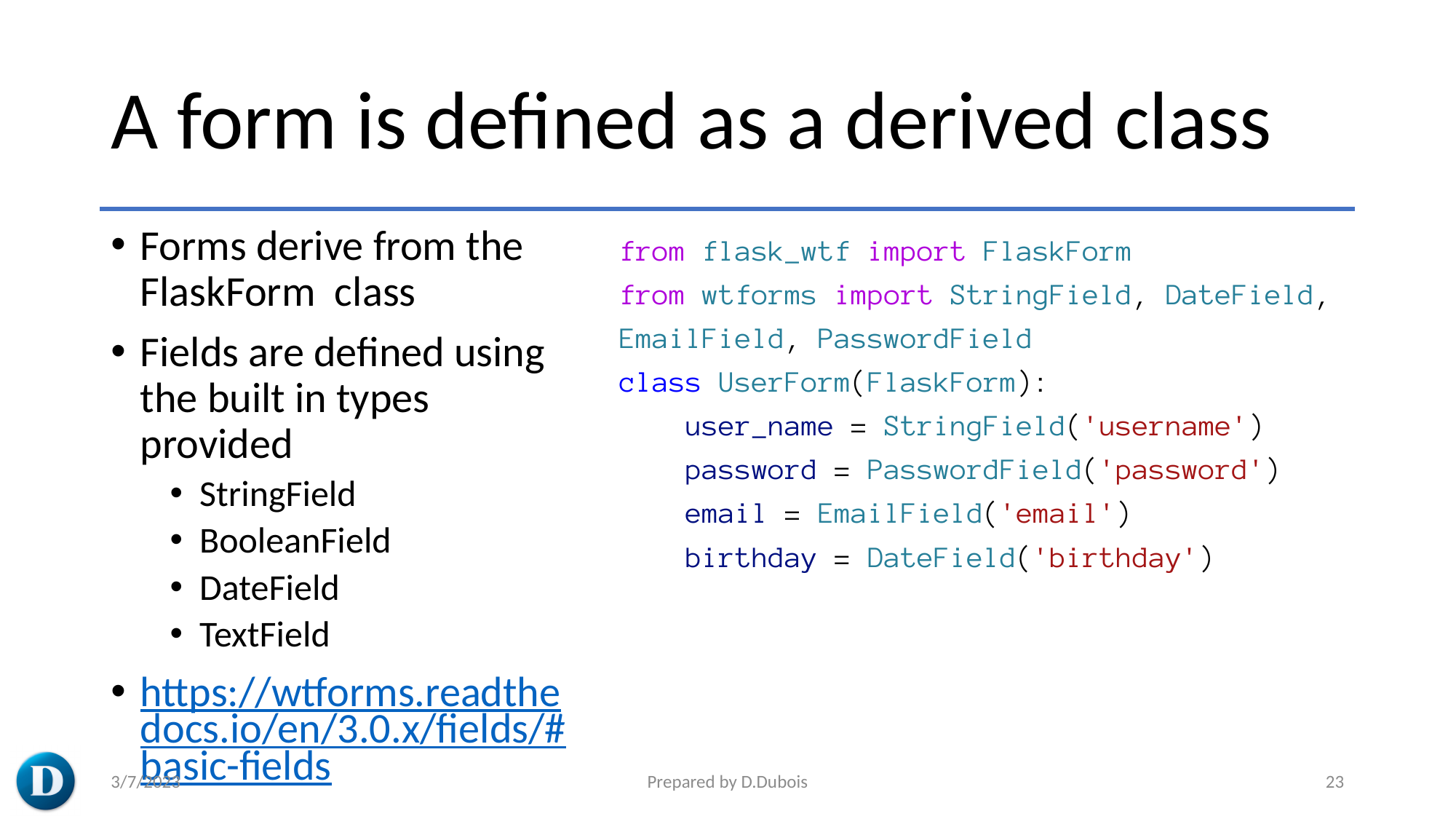

# A form is defined as a derived class
Forms derive from the FlaskForm  class
Fields are defined using the built in types provided
StringField
BooleanField
DateField
TextField
https://wtforms.readthedocs.io/en/3.0.x/fields/#basic-fields

from flask_wtf import FlaskForm
from wtforms import StringField, DateField, EmailField, PasswordField
class UserForm(FlaskForm):
    user_name = StringField('username')
    password = PasswordField('password')
    email = EmailField('email')
    birthday = DateField('birthday')
3/7/2023
Prepared by D.Dubois
23